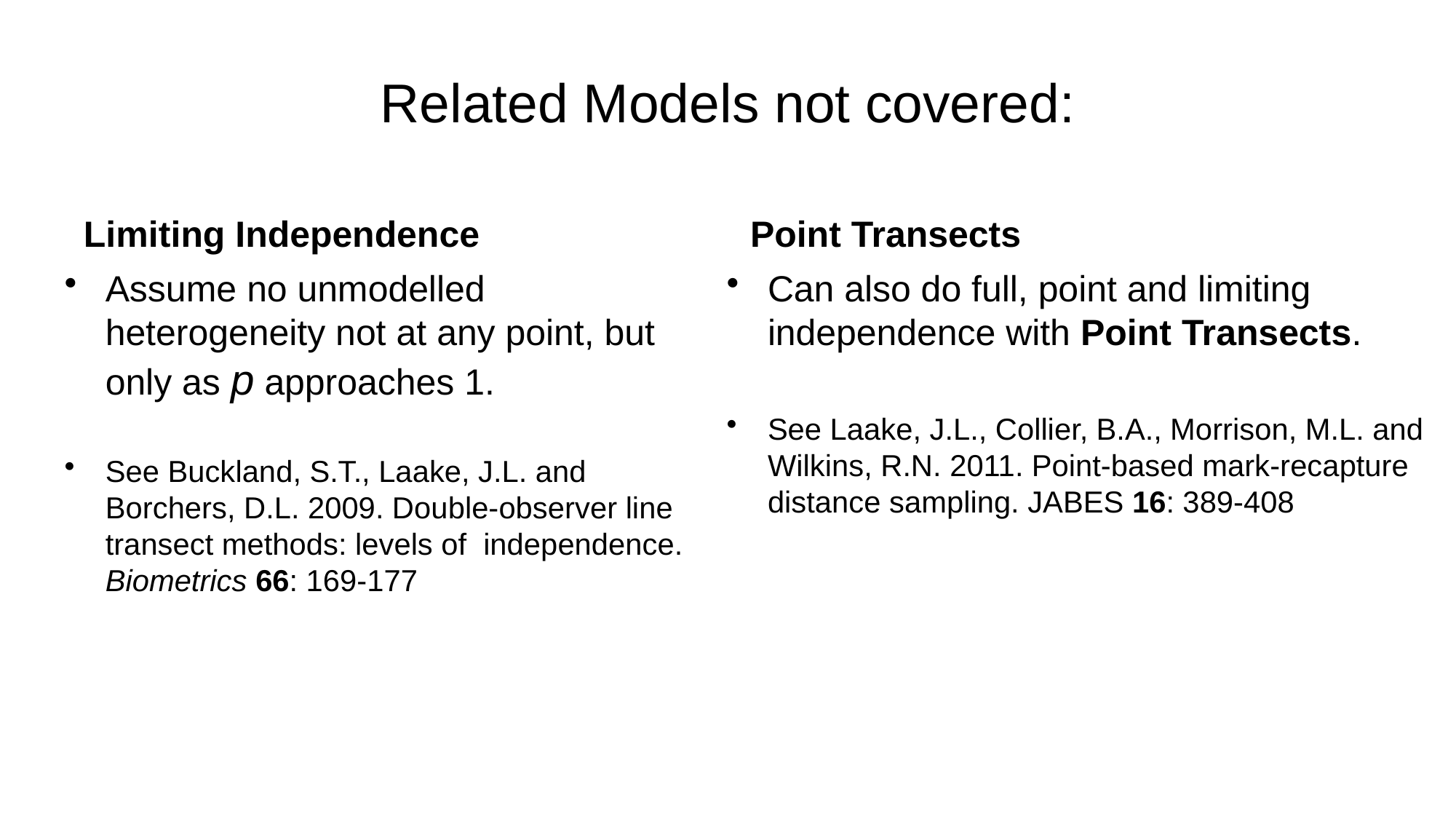

# Related Models not covered:
Limiting Independence
Point Transects
Assume no unmodelled heterogeneity not at any point, but only as p approaches 1.

See Buckland, S.T., Laake, J.L. and Borchers, D.L. 2009. Double-observer line transect methods: levels of  independence. Biometrics 66: 169-177
Can also do full, point and limiting independence with Point Transects.

See Laake, J.L., Collier, B.A., Morrison, M.L. and Wilkins, R.N. 2011. Point-based mark-recapture distance sampling. JABES 16: 389-408